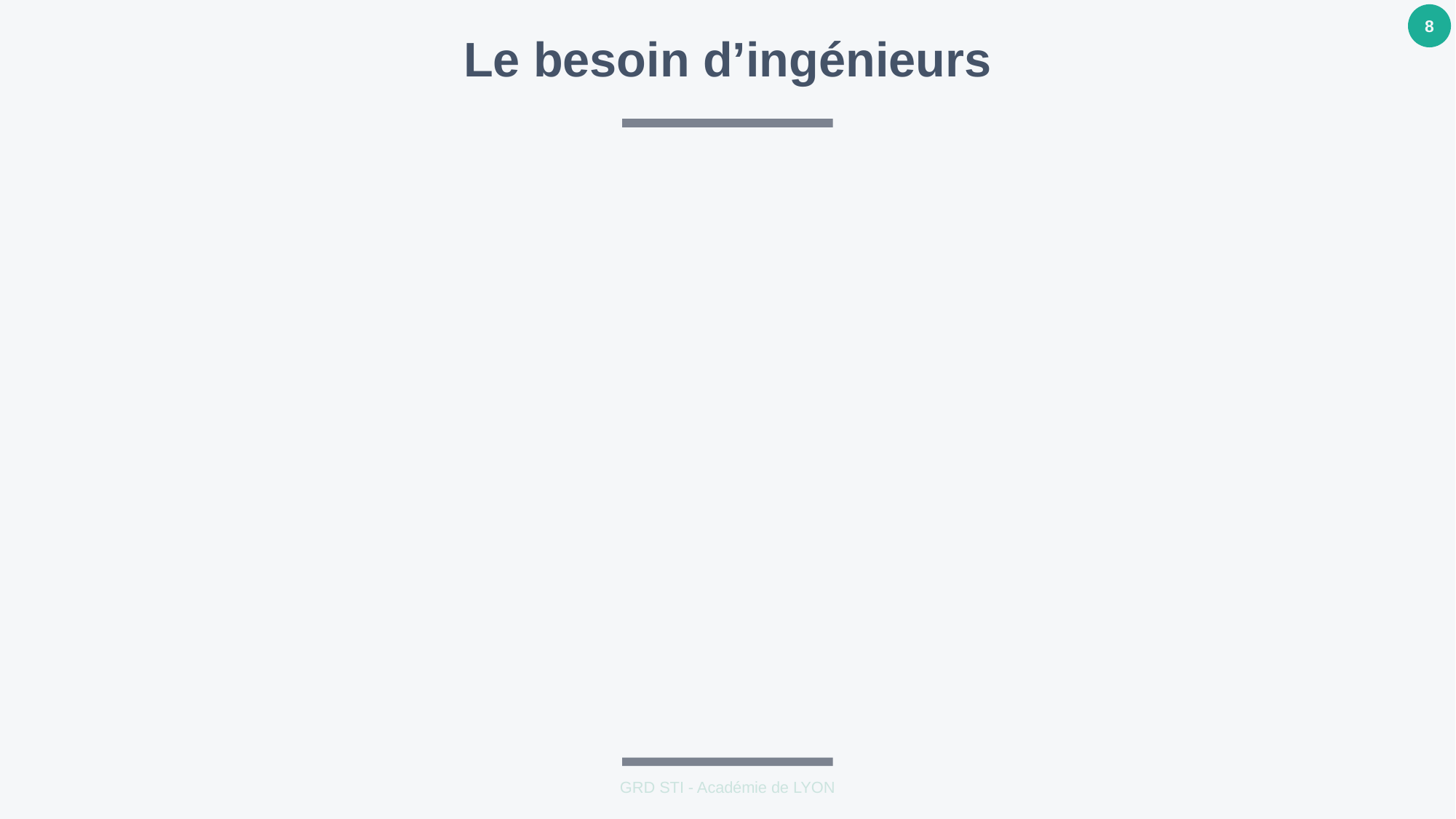

# Le besoin d’ingénieurs
GRD STI - Académie de LYON